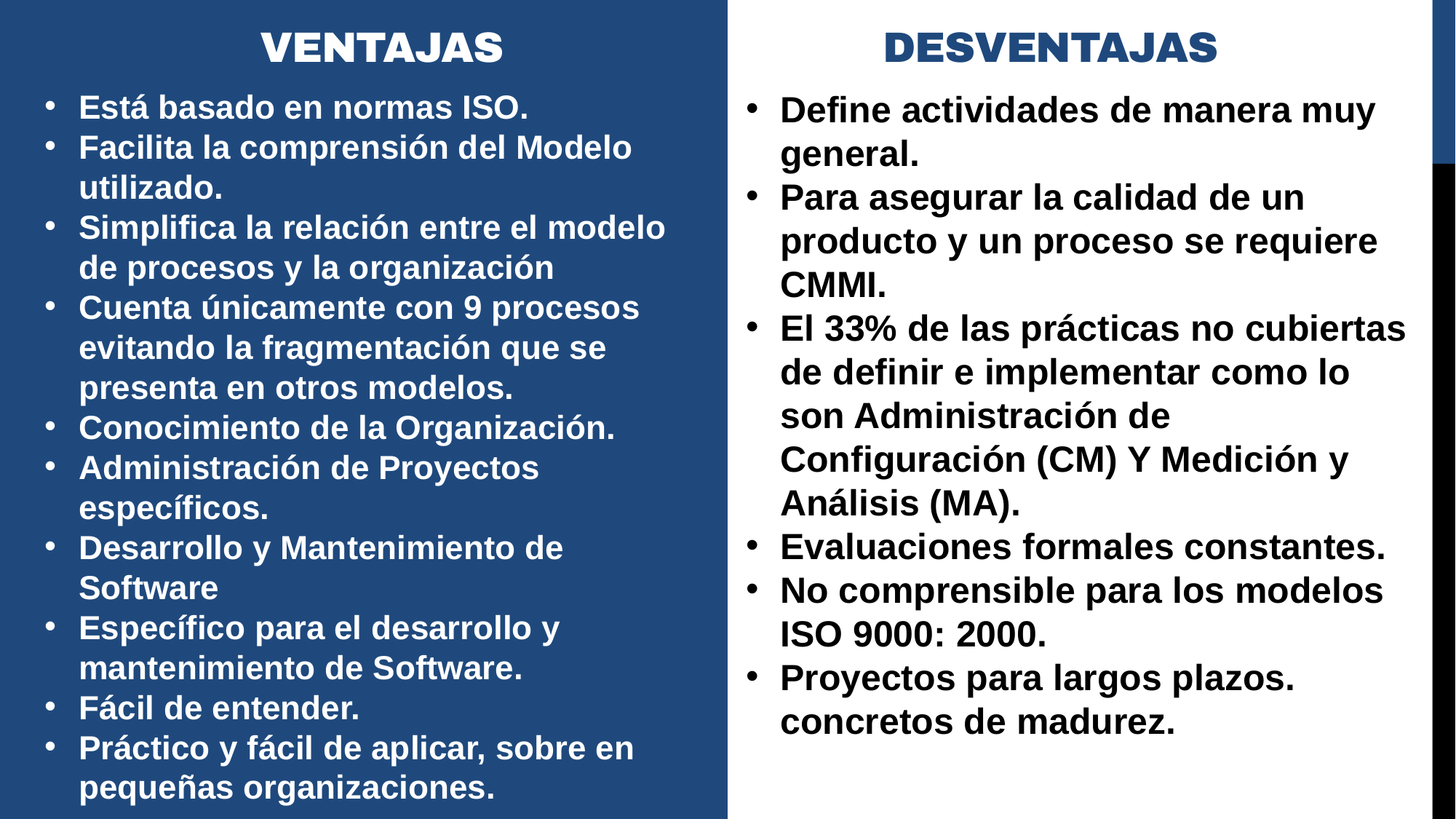

# VENTAJAS
DESVENTAJAS
Está basado en normas ISO.
Facilita la comprensión del Modelo utilizado.
Simplifica la relación entre el modelo de procesos y la organización
Cuenta únicamente con 9 procesos evitando la fragmentación que se presenta en otros modelos.
Conocimiento de la Organización.
Administración de Proyectos específicos.
Desarrollo y Mantenimiento de Software
Específico para el desarrollo y mantenimiento de Software.
Fácil de entender.
Práctico y fácil de aplicar, sobre en pequeñas organizaciones.
Define actividades de manera muy general.
Para asegurar la calidad de un producto y un proceso se requiere CMMI.
El 33% de las prácticas no cubiertas de definir e implementar como lo son Administración de Configuración (CM) Y Medición y Análisis (MA).
Evaluaciones formales constantes.
No comprensible para los modelos ISO 9000: 2000.
Proyectos para largos plazos. concretos de madurez.

18